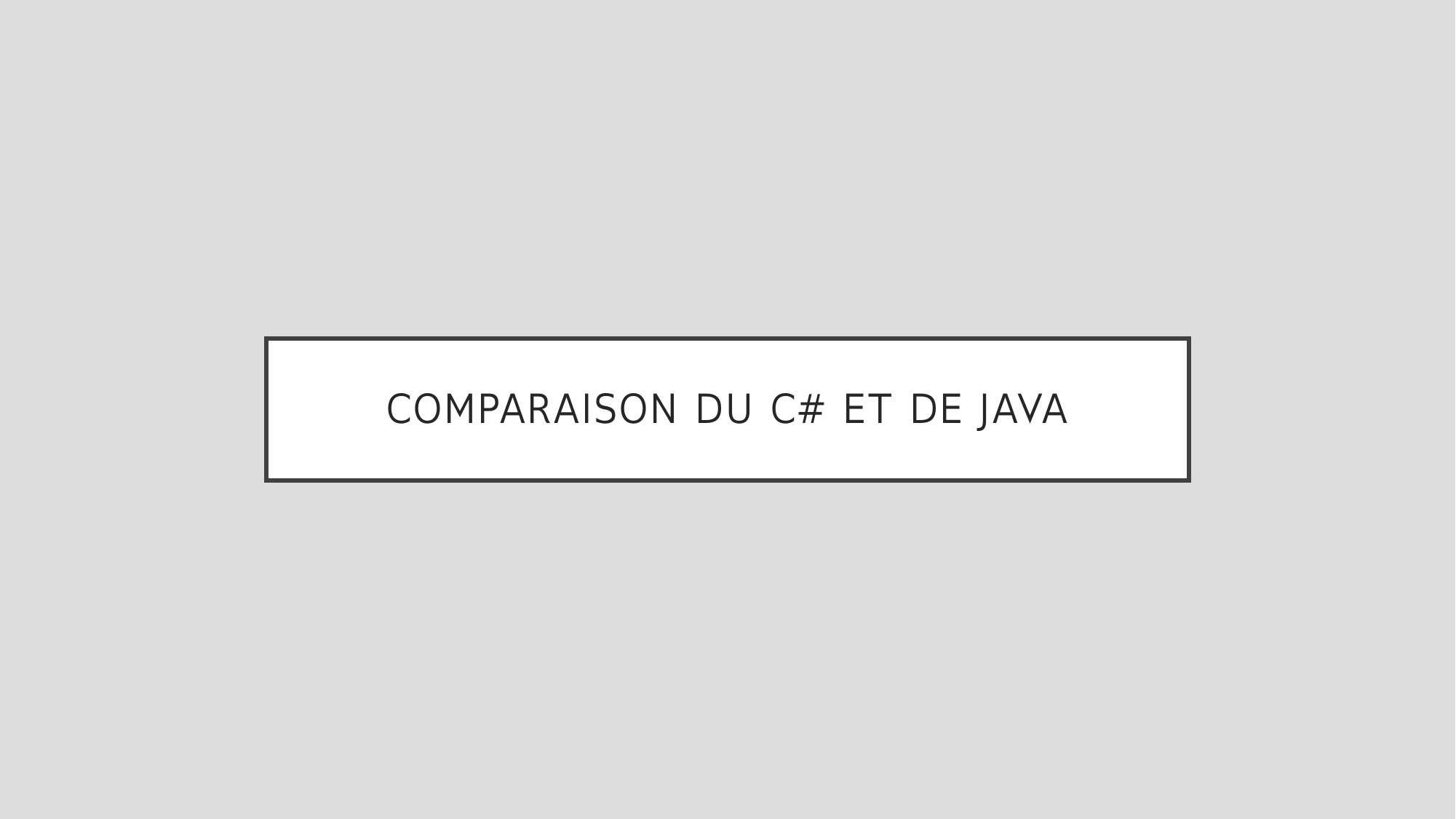

# Comparaison du C# et de java